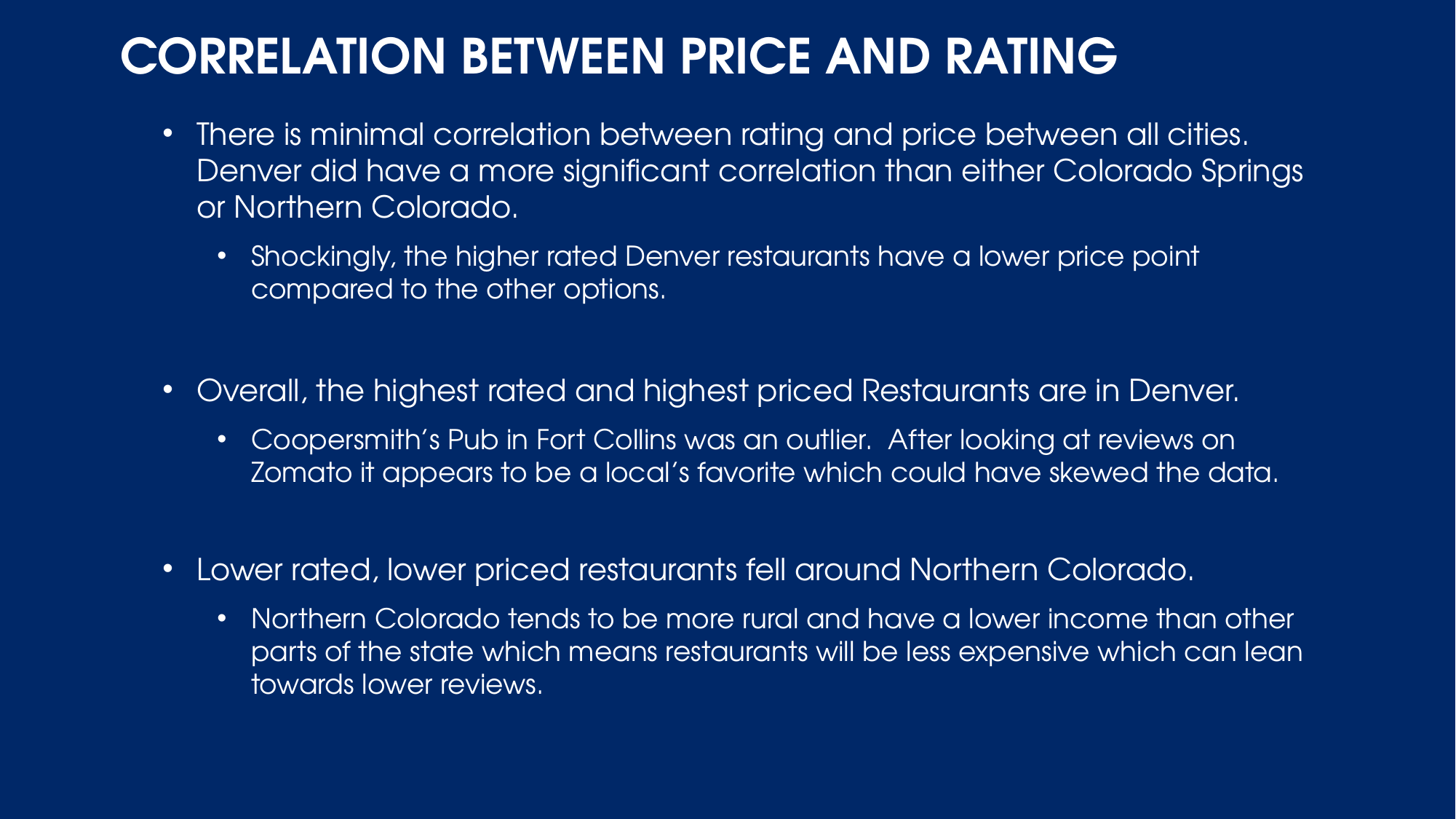

# Correlation Between Price and Rating
There is minimal correlation between rating and price between all cities.  Denver did have a more significant correlation than either Colorado Springs or Northern Colorado.
Shockingly, the higher rated Denver restaurants have a lower price point compared to the other options.

Overall, the highest rated and highest priced Restaurants are in Denver.
Coopersmith’s Pub in Fort Collins was an outlier.  After looking at reviews on Zomato it appears to be a local’s favorite which could have skewed the data.

Lower rated, lower priced restaurants fell around Northern Colorado.
Northern Colorado tends to be more rural and have a lower income than other parts of the state which means restaurants will be less expensive which can lean towards lower reviews.